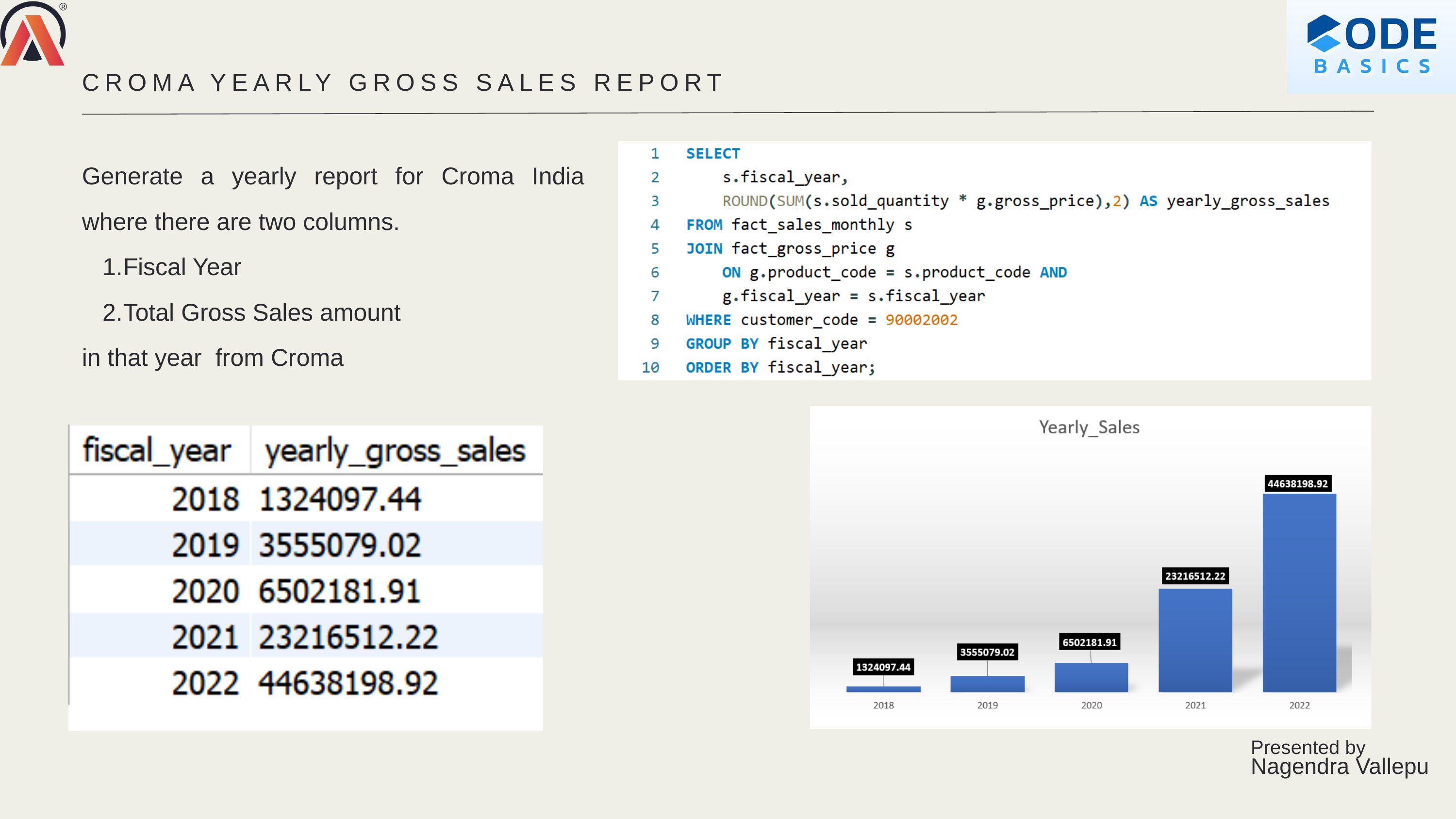

CROMA YEARLY GROSS SALES REPORT

Generate a yearly report for Croma India where there are two columns.
Fiscal Year
Total Gross Sales amount
in that year  from Croma

Presented by
Nagendra Vallepu